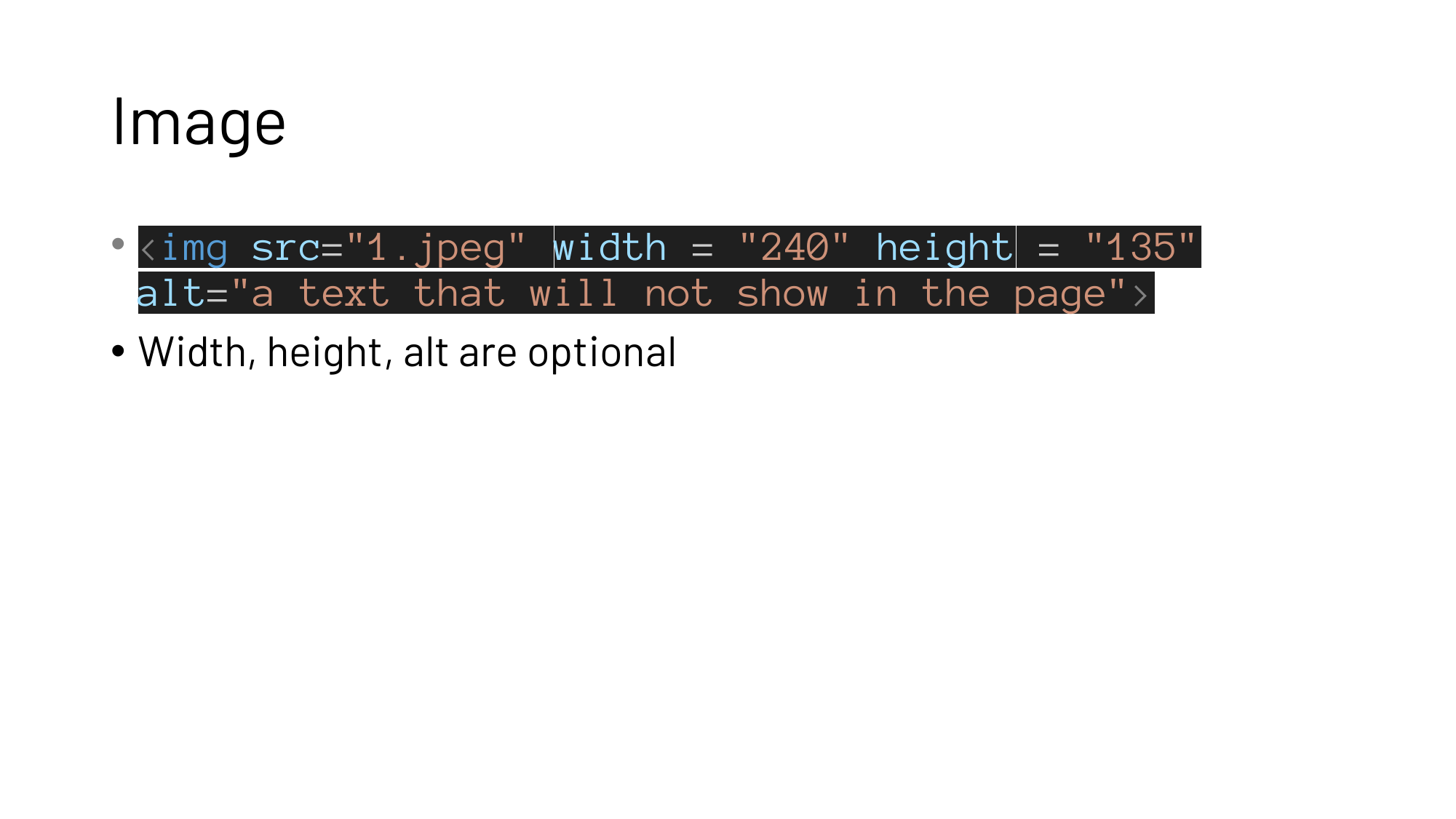

# Image
<img src="1.jpeg" width = "240" height = "135" alt="a text that will not show in the page">
Width, height, alt are optional